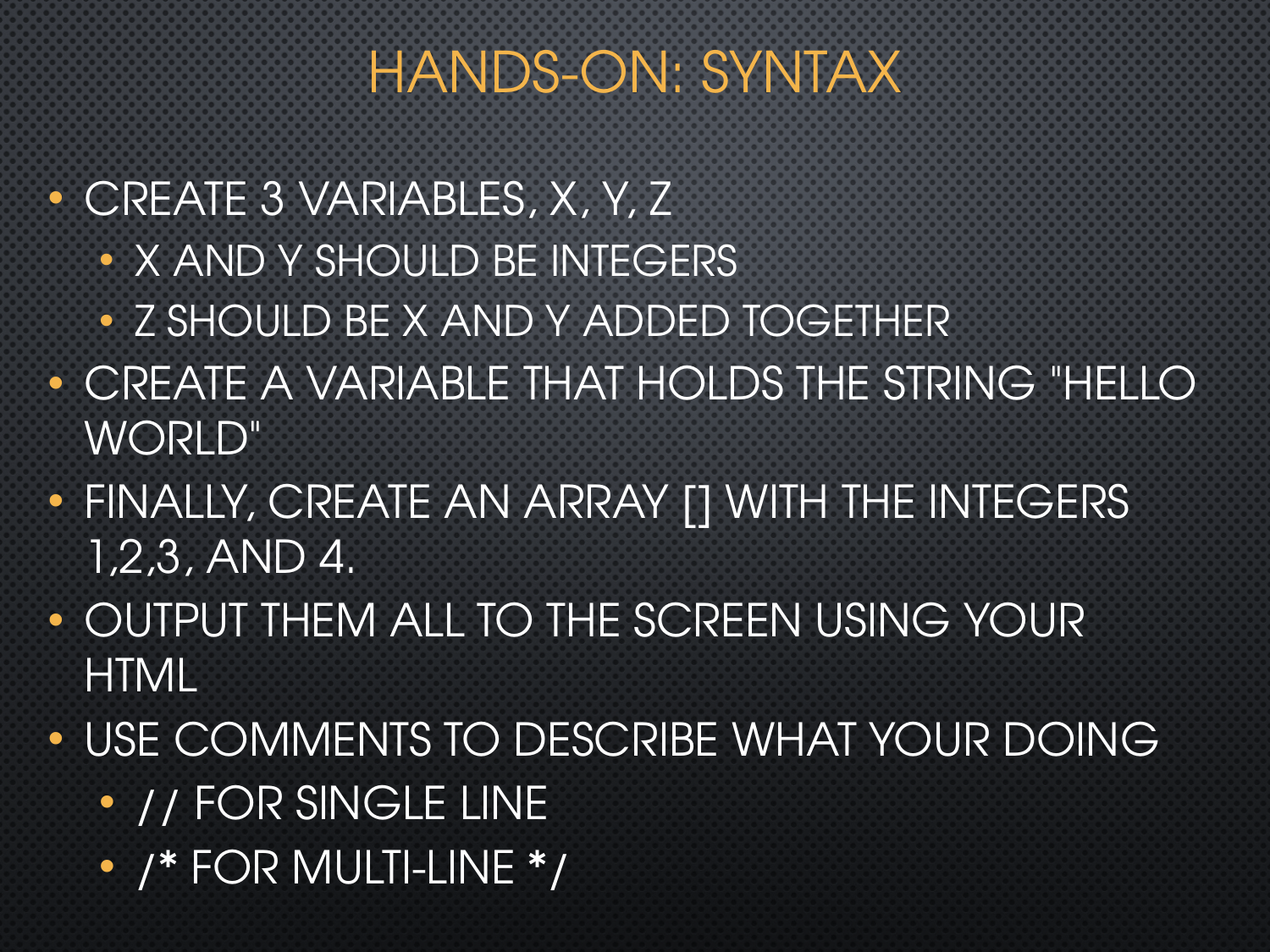

# Hands-on: Syntax
Create 3 variables, x, y, z
X and y should be integers
Z should be x and y added together
Create a variable that holds the string "hello world"
Finally, create an array [] with the integers 1,2,3, and 4.
Output them all to the screen using your html
Use comments to describe what your doing
// for single line
/* for multi-line */